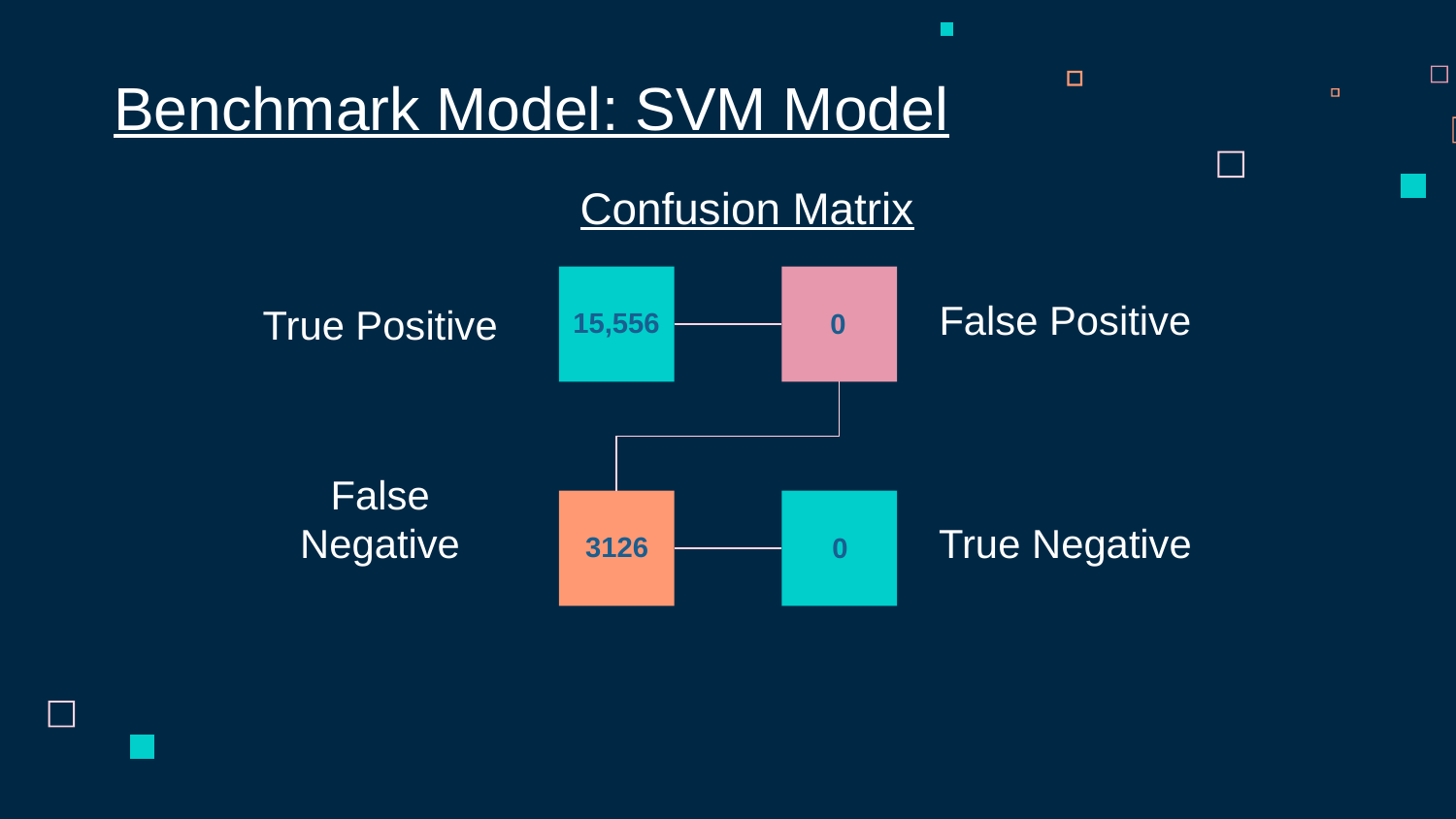

Benchmark Model: SVM Model
# Confusion Matrix
False Positive
True Positive

15,556
0
False Negative
True Negative

3126
0